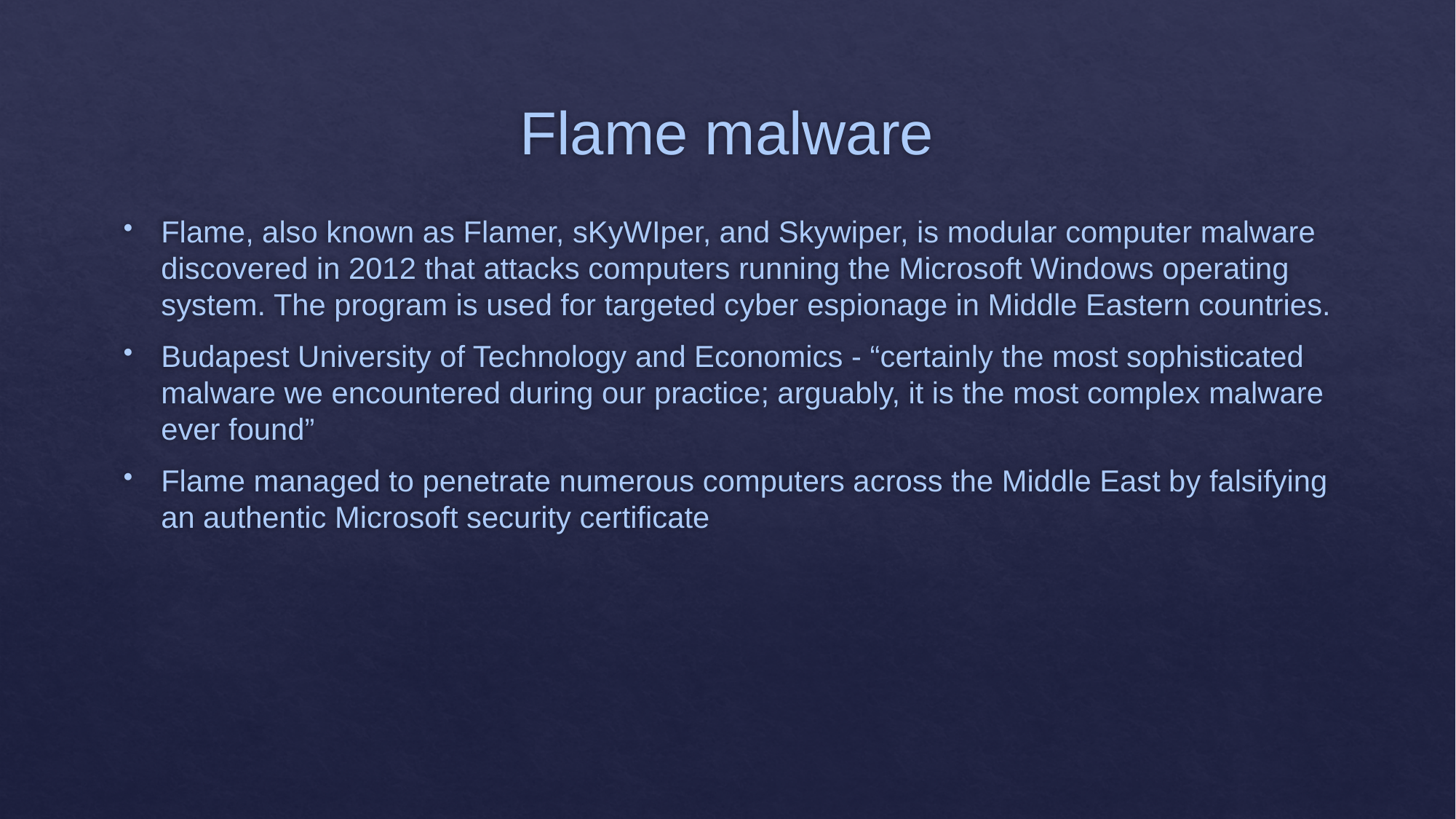

# Flame malware
Flame, also known as Flamer, sKyWIper, and Skywiper, is modular computer malware discovered in 2012 that attacks computers running the Microsoft Windows operating system. The program is used for targeted cyber espionage in Middle Eastern countries.
Budapest University of Technology and Economics - “certainly the most sophisticated malware we encountered during our practice; arguably, it is the most complex malware ever found”
Flame managed to penetrate numerous computers across the Middle East by falsifying an authentic Microsoft security certificate